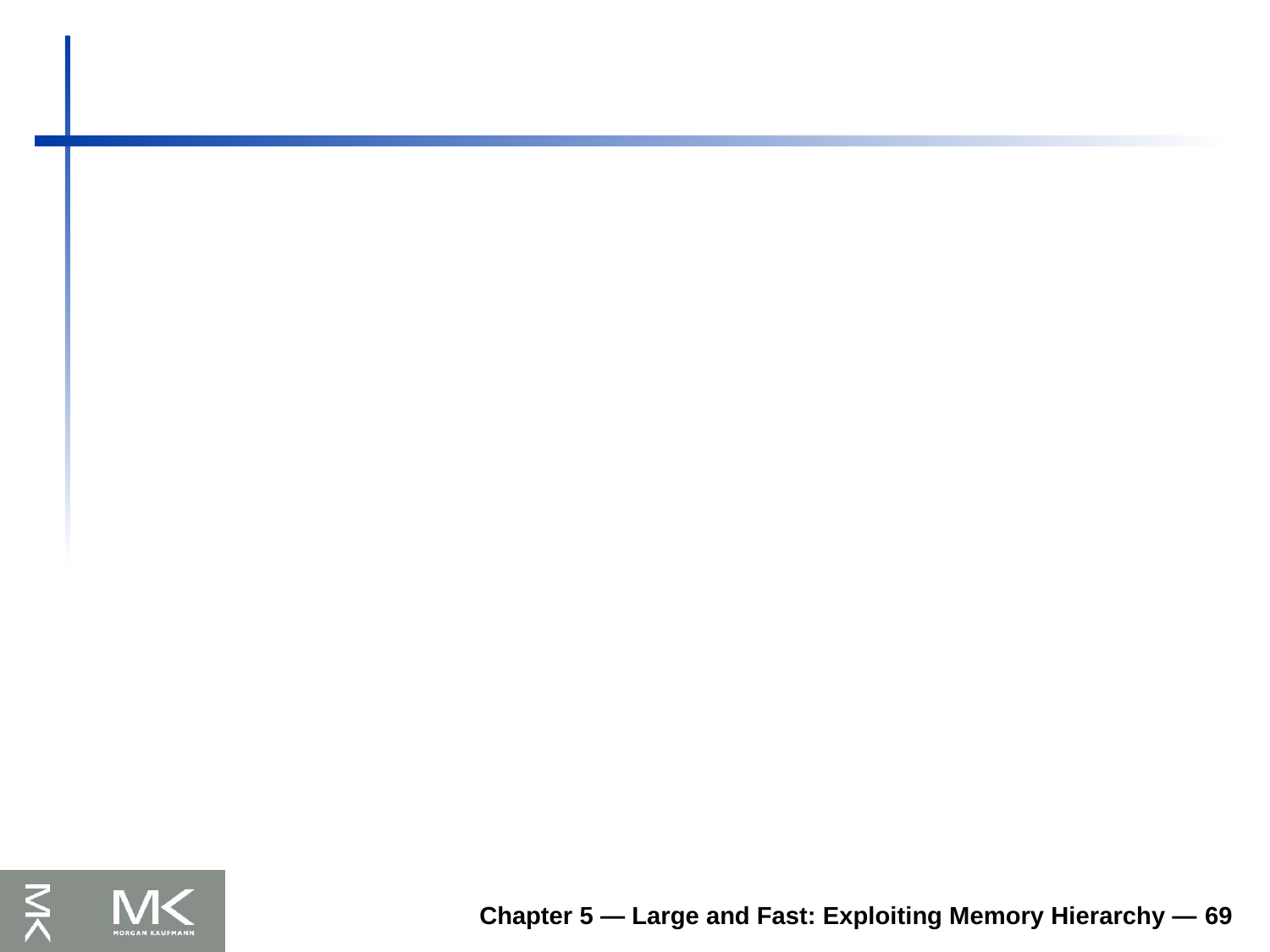

#

Chapter 5 — Large and Fast: Exploiting Memory Hierarchy — 69